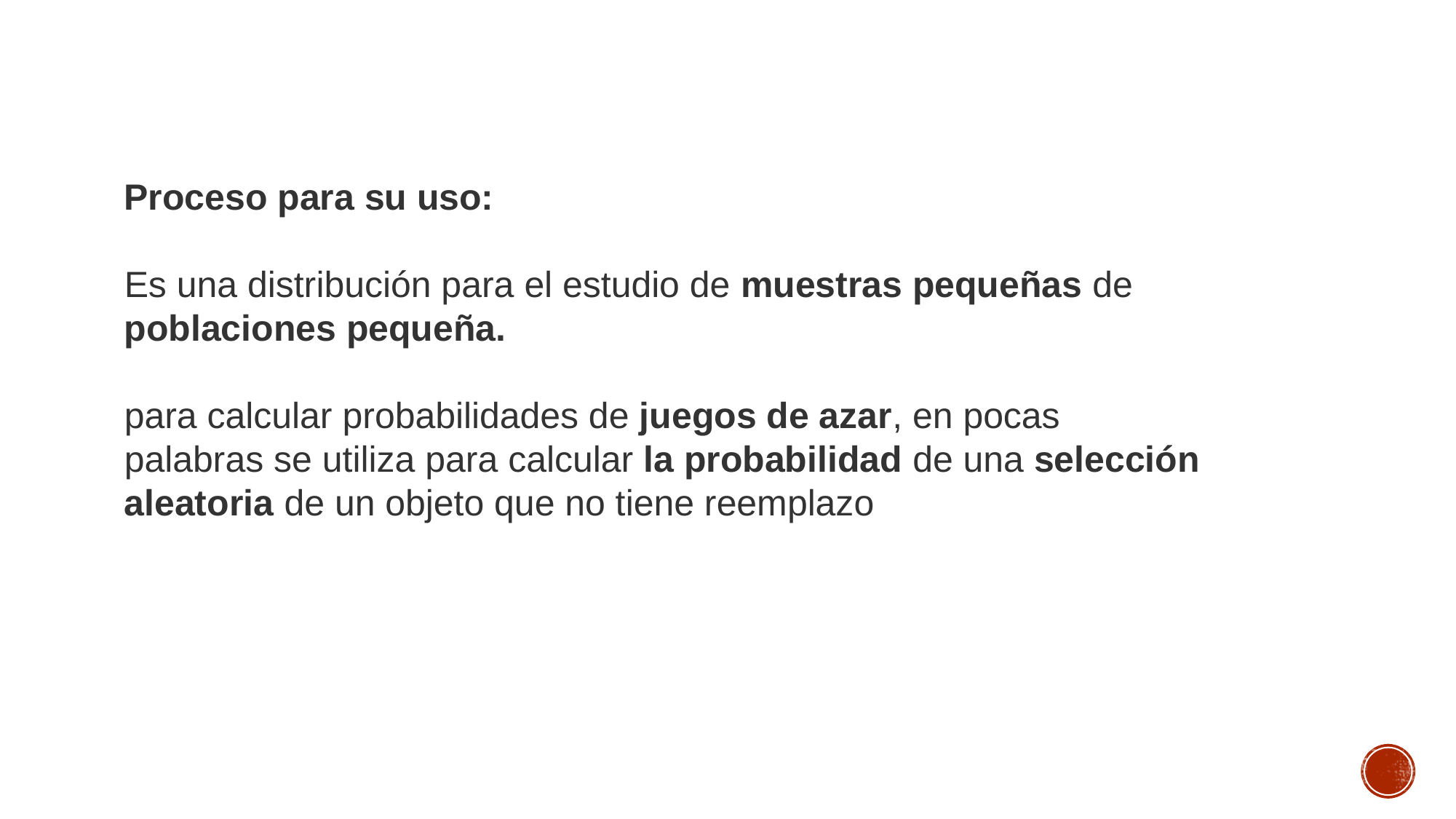

Proceso para su uso:

Es una distribución para el estudio de muestras pequeñas de poblaciones pequeña.

para calcular probabilidades de juegos de azar, en pocas palabras se utiliza para calcular la probabilidad de una selección aleatoria de un objeto que no tiene reemplazo